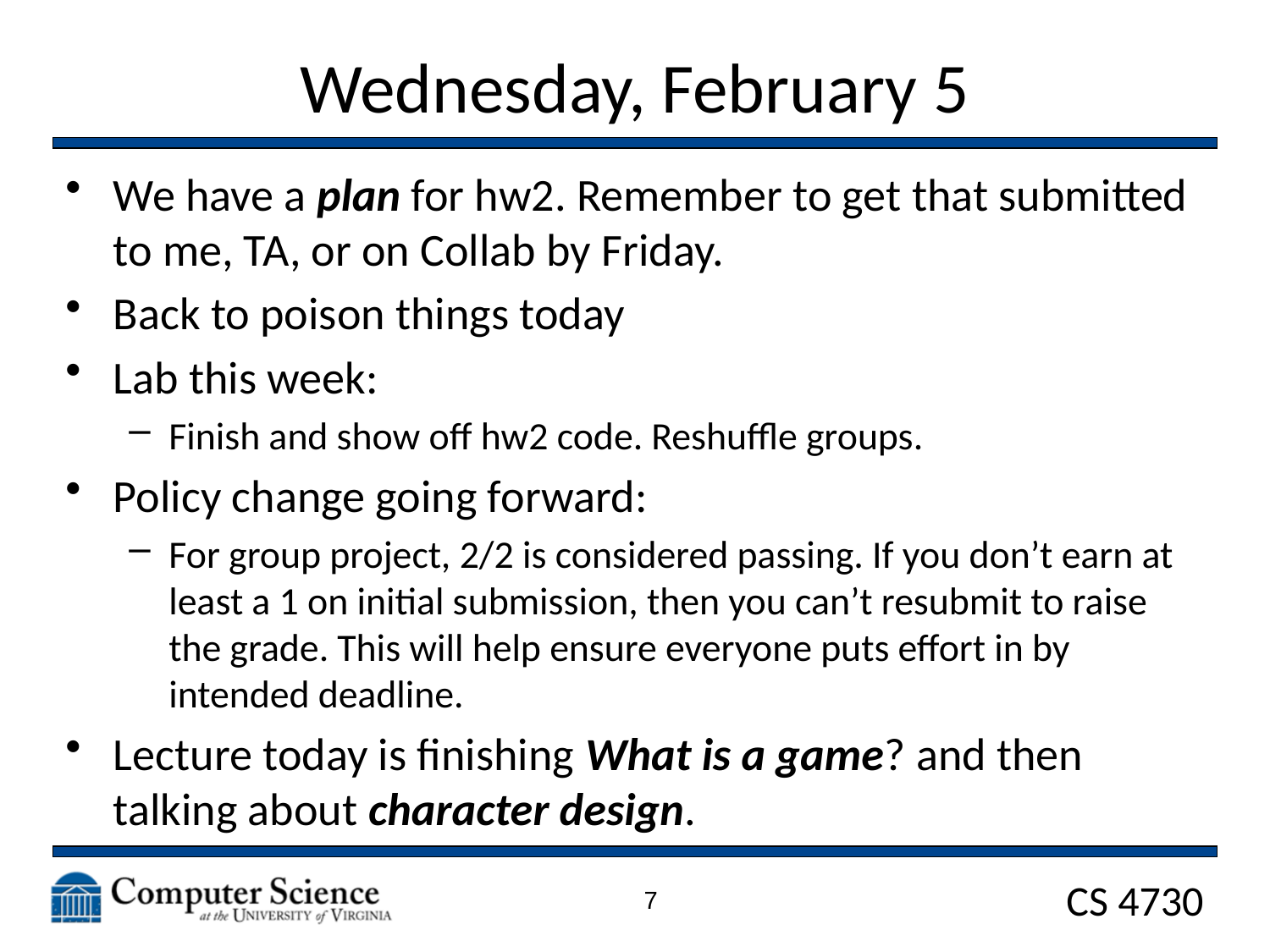

# Wednesday, February 5
We have a plan for hw2. Remember to get that submitted to me, TA, or on Collab by Friday.
Back to poison things today
Lab this week:
Finish and show off hw2 code. Reshuffle groups.
Policy change going forward:
For group project, 2/2 is considered passing. If you don’t earn at least a 1 on initial submission, then you can’t resubmit to raise the grade. This will help ensure everyone puts effort in by intended deadline.
Lecture today is finishing What is a game? and then talking about character design.
7